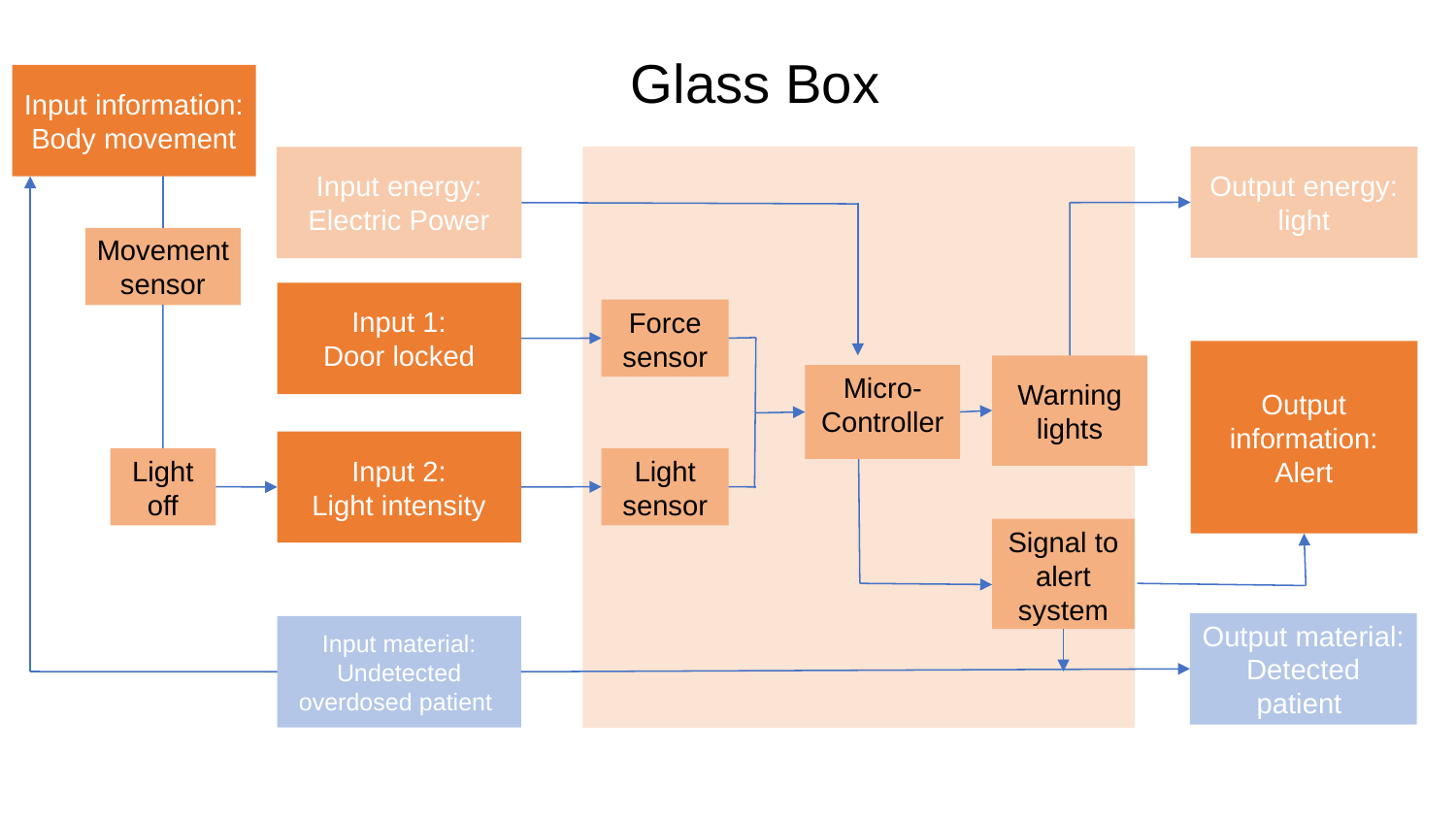

Glass Box
Input information:
Body movement

Output energy:
light
Input energy:
Electric Power
Movement sensor
Input 1:
Door locked
Force sensor
Output information:
Alert
Warning lights
Micro- Controller
Input 2:
Light intensity
Light
sensor
Light off
Signal to alert system
Output material:
Detected patient
Input material:
Undetected overdosed patient